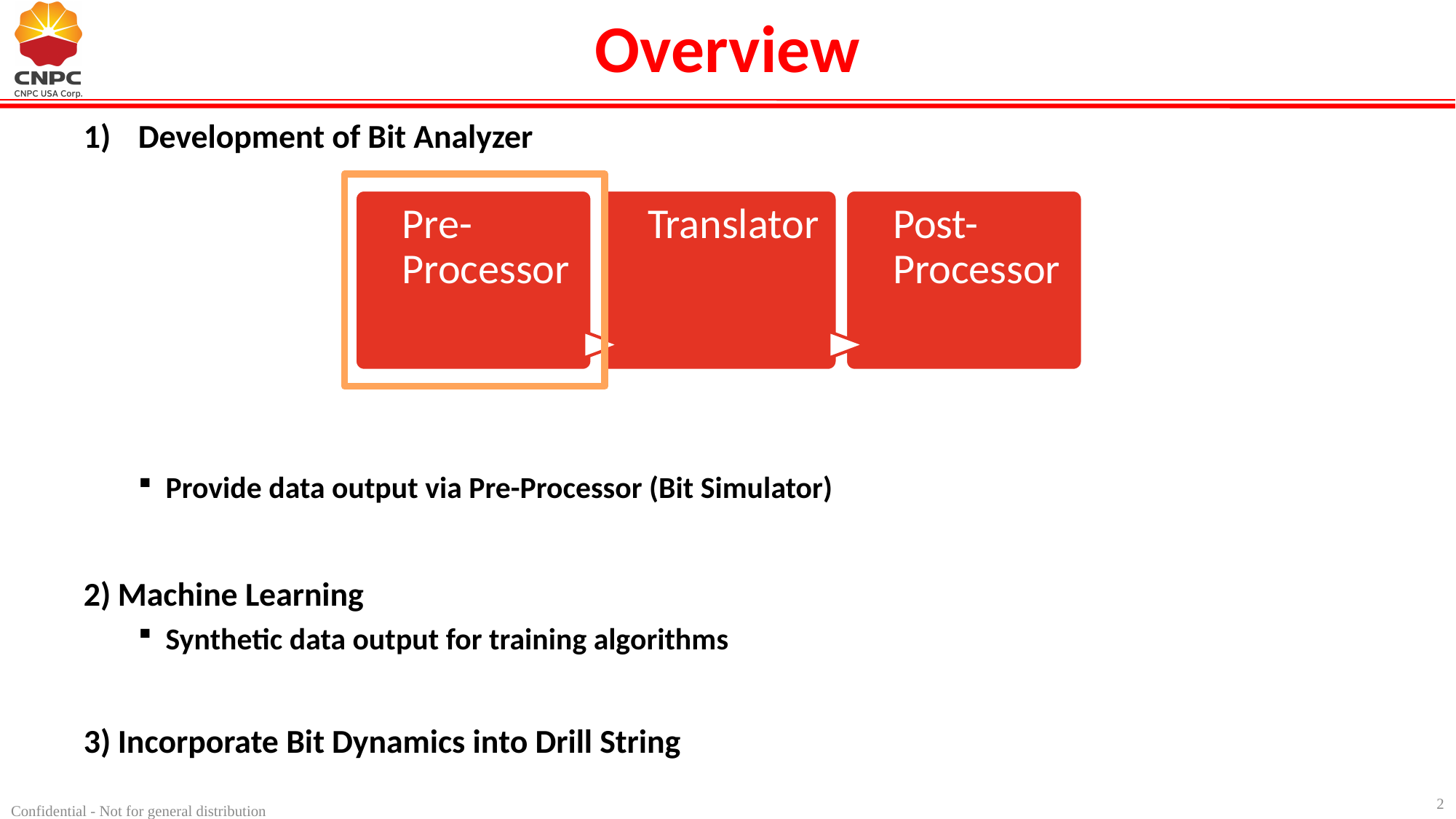

# Overview
Development of Bit Analyzer

Provide data output via Pre-Processor (Bit Simulator)

Machine Learning
Synthetic data output for training algorithms

Incorporate Bit Dynamics into Drill String

Pre-Processor

Translator

Post-Processor
2
Confidential - Not for general distribution